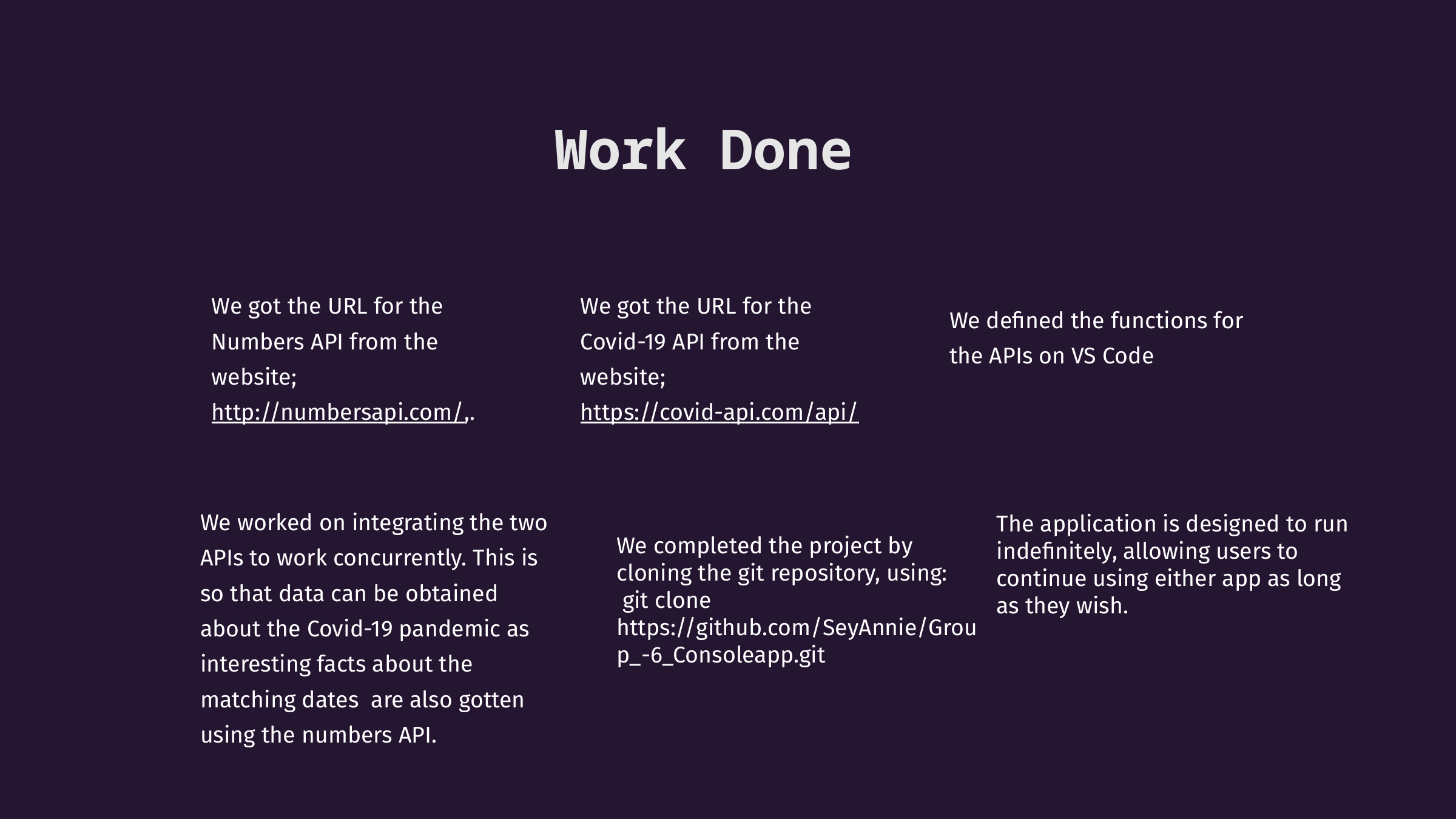

Work Done
We got the URL for the Numbers API from the website; http://numbersapi.com/,.
We got the URL for the Covid-19 API from the website; https://covid-api.com/api/
We defined the functions for the APIs on VS Code
We worked on integrating the two APIs to work concurrently. This is so that data can be obtained about the Covid-19 pandemic as interesting facts about the matching dates  are also gotten using the numbers API.
The application is designed to run indefinitely, allowing users to continue using either app as long as they wish.
We completed the project by cloning the git repository, using:
 git clone https://github.com/SeyAnnie/Group_-6_Consoleapp.git